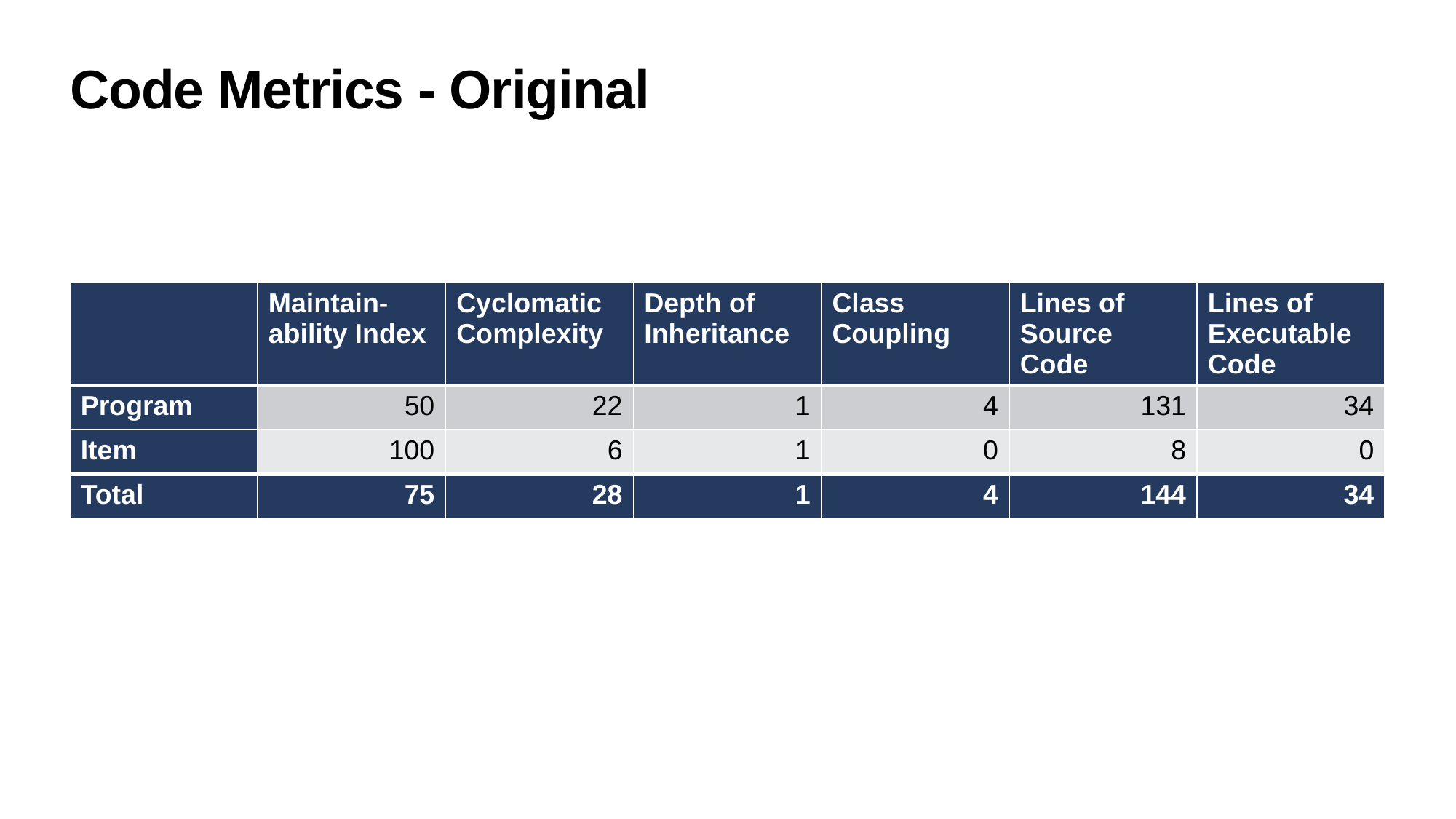

# Code Metrics - Original
|  | Maintain-ability Index | Cyclomatic Complexity | Depth of Inheritance | Class Coupling | Lines of Source Code | Lines of Executable Code |
| --- | --- | --- | --- | --- | --- | --- |
| Program | 50 | 22 | 1 | 4 | 131 | 34 |
| Item | 100 | 6 | 1 | 0 | 8 | 0 |
| Total | 75 | 28 | 1 | 4 | 144 | 34 |